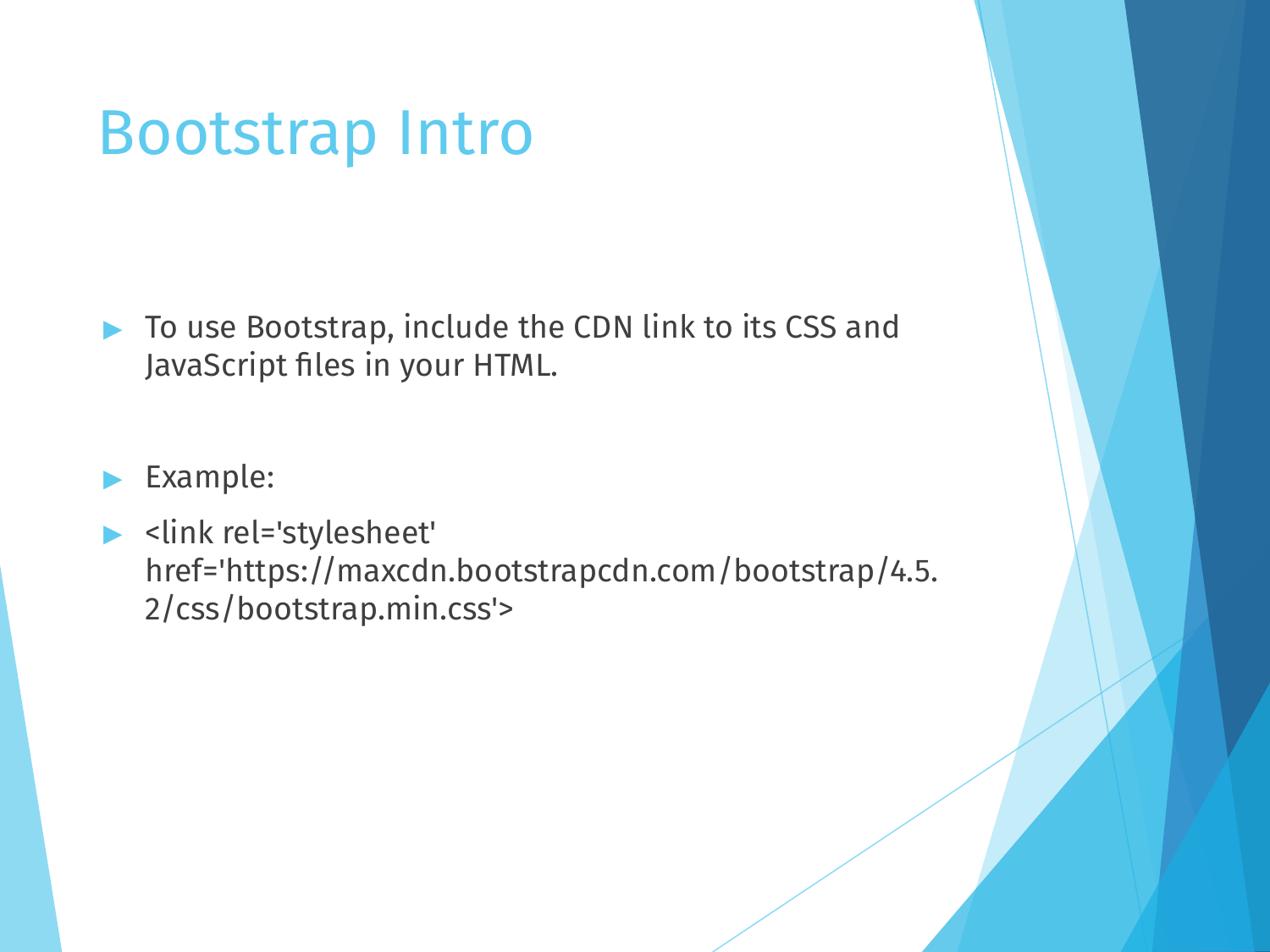

# Bootstrap Intro
To use Bootstrap, include the CDN link to its CSS and JavaScript files in your HTML.

Example:
<link rel='stylesheet' href='https://maxcdn.bootstrapcdn.com/bootstrap/4.5.2/css/bootstrap.min.css'>